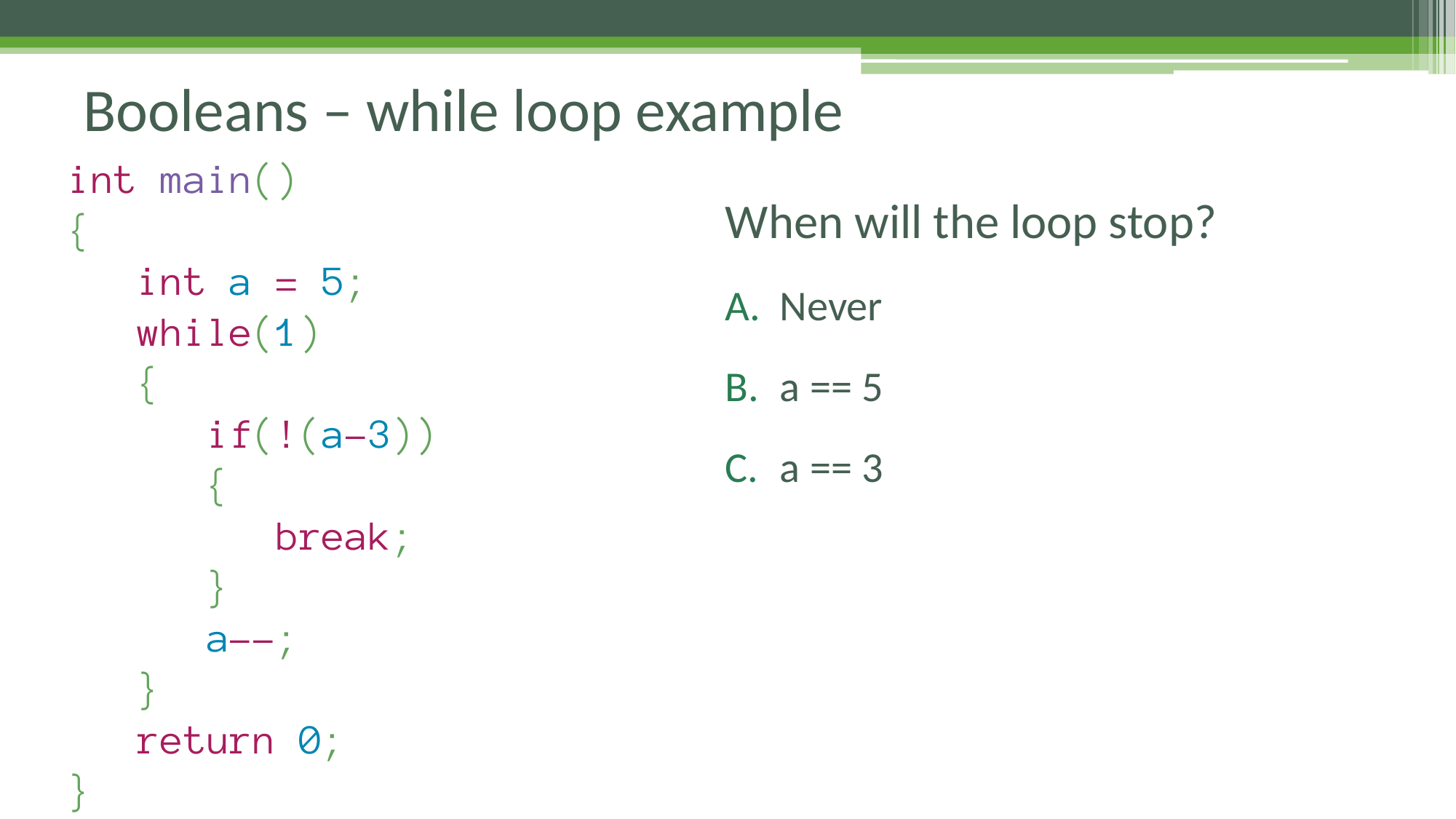

# Booleans – while loop example
int main()
{
   int a = 5;
   while(1)
   {
      if(!(a-3))
      {
         break;
      }
      a--;
   }
   return 0;
}
When will the loop stop?
Never
a == 5
a == 3